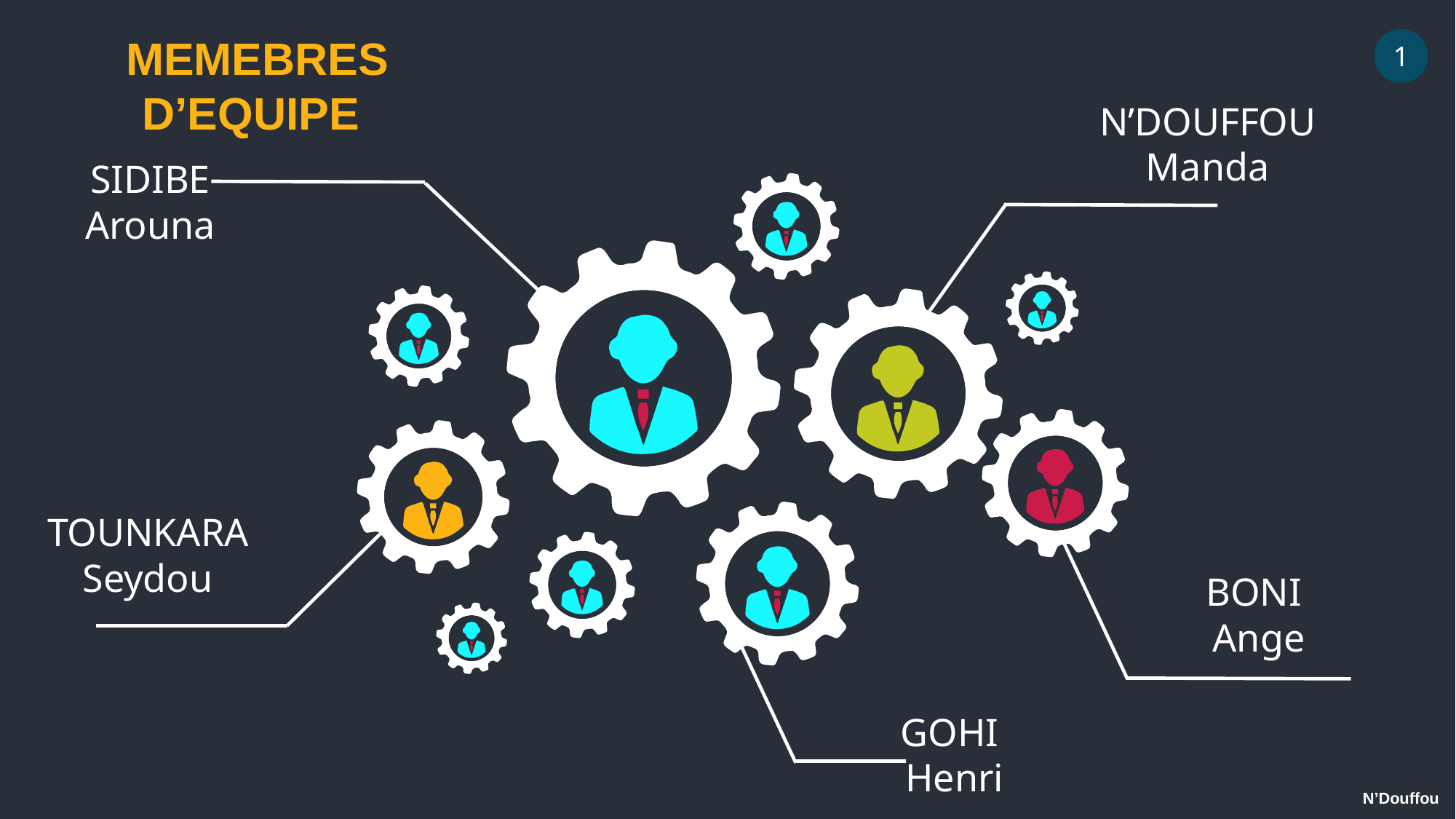

MEMEBRES D’EQUIPE
1
N’DOUFFOU Manda
SIDIBE Arouna

TOUNKARA Seydou

BONI
Ange

GOHI
Henri
N’Douffou